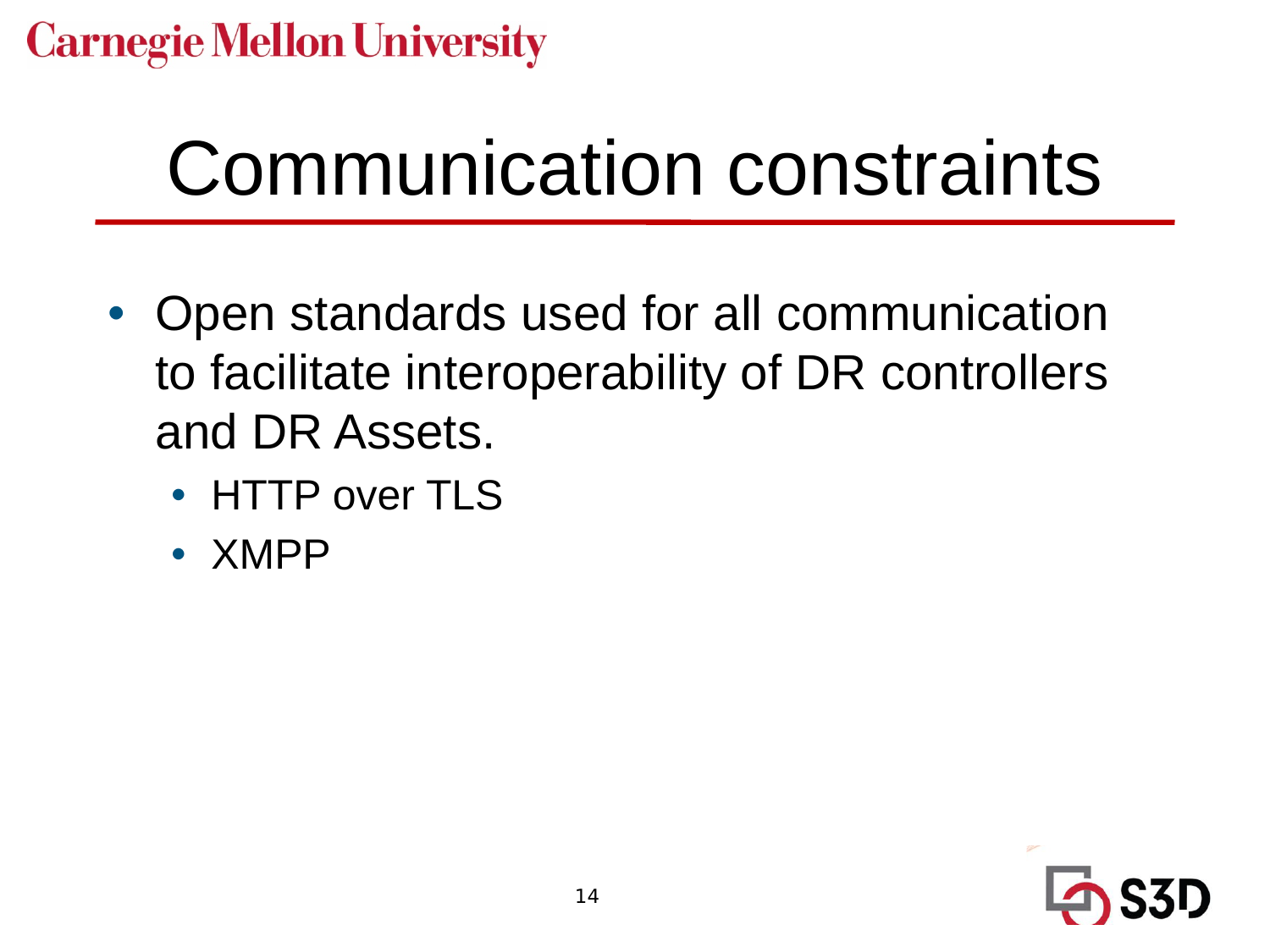

# Communication constraints
Open standards used for all communication to facilitate interoperability of DR controllers and DR Assets.
HTTP over TLS
XMPP